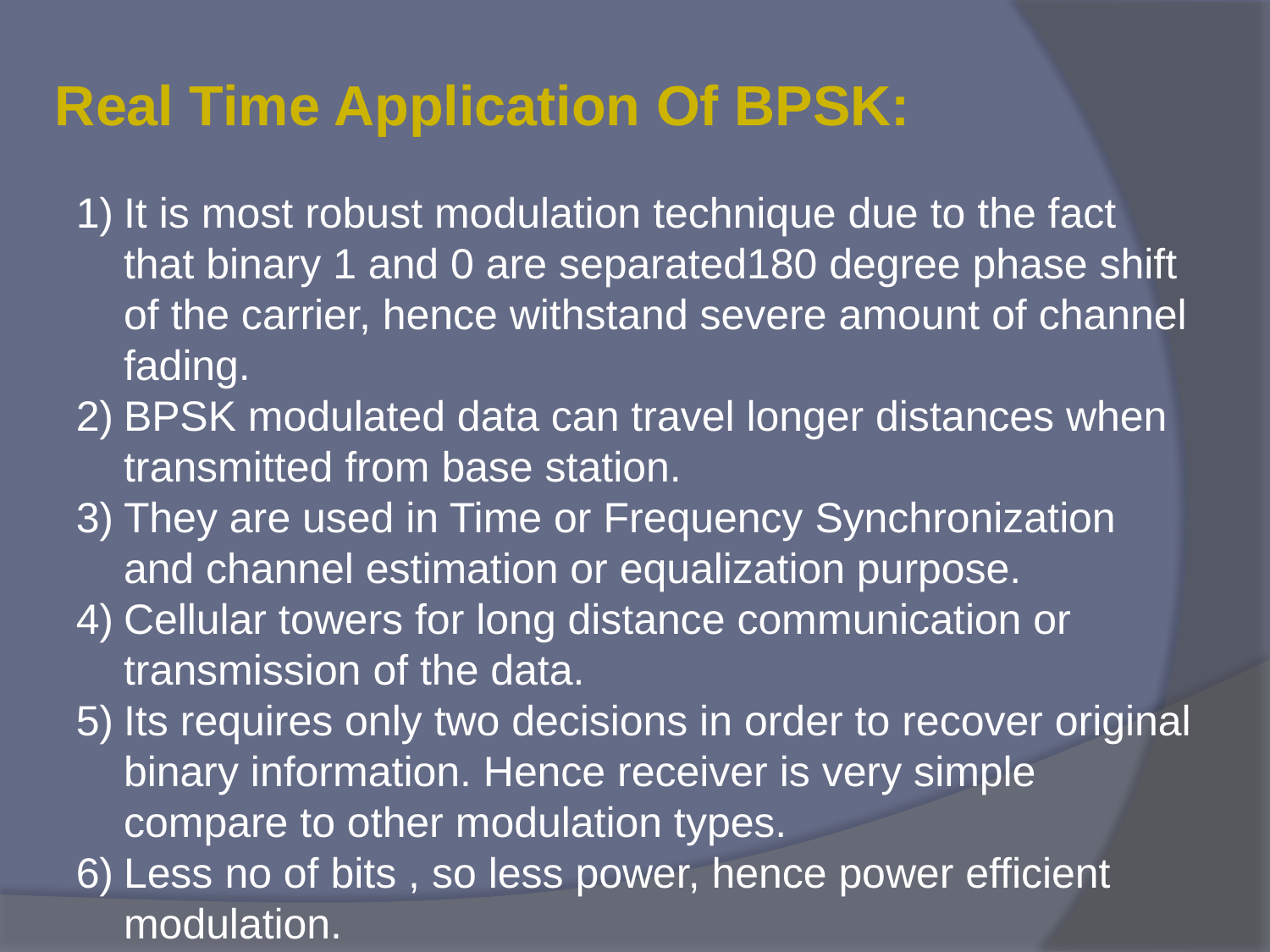

Real Time Application Of BPSK:
It is most robust modulation technique due to the fact that binary 1 and 0 are separated180 degree phase shift of the carrier, hence withstand severe amount of channel fading.
BPSK modulated data can travel longer distances when transmitted from base station.
They are used in Time or Frequency Synchronization and channel estimation or equalization purpose.
Cellular towers for long distance communication or transmission of the data.
Its requires only two decisions in order to recover original binary information. Hence receiver is very simple compare to other modulation types.
Less no of bits , so less power, hence power efficient modulation.